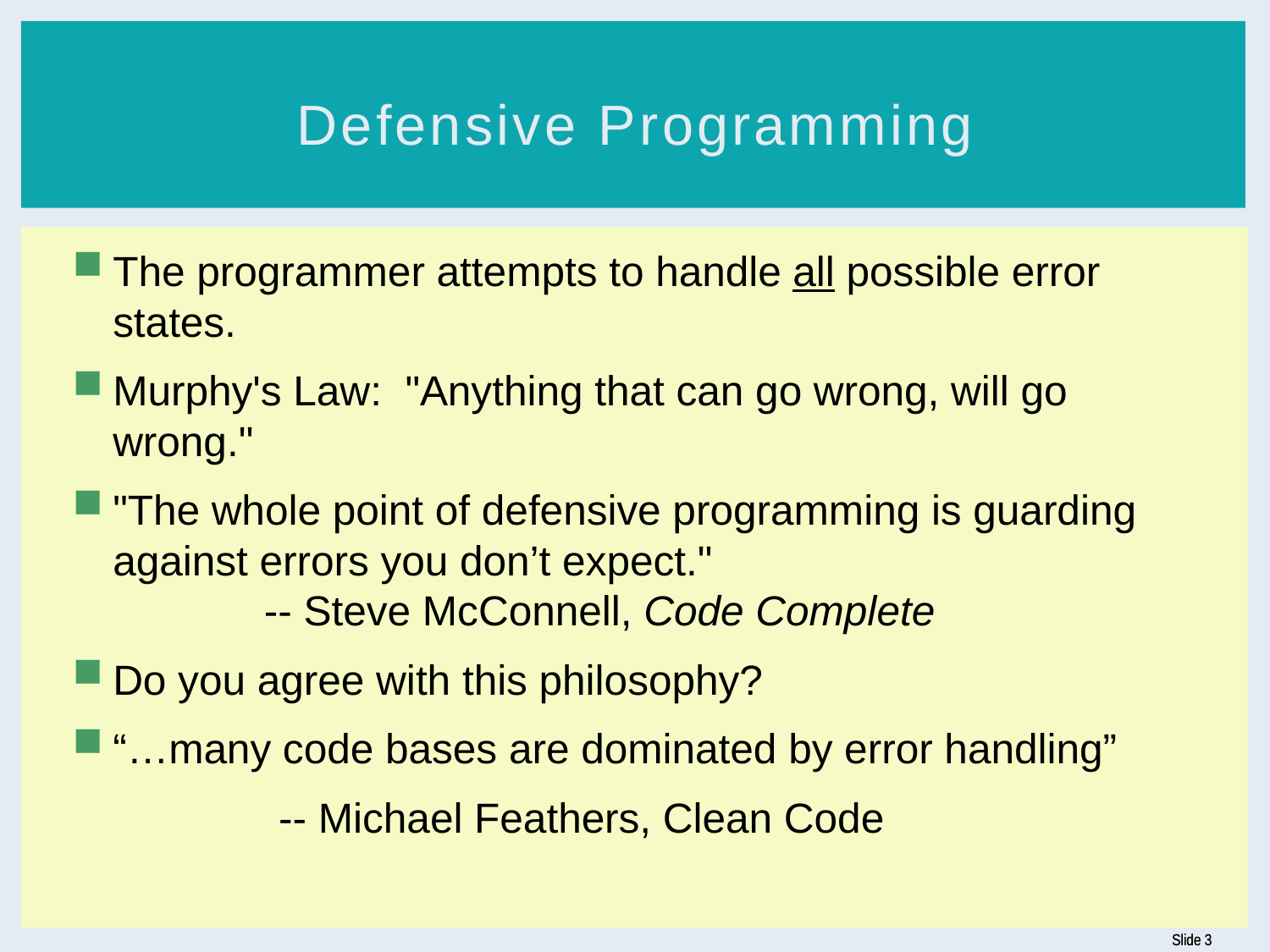

# Defensive Programming
The programmer attempts to handle all possible error states.
Murphy's Law:  "Anything that can go wrong, will go wrong."
"The whole point of defensive programming is guarding against errors you don’t expect."
             -- Steve McConnell, Code Complete
Do you agree with this philosophy?
“…many code bases are dominated by error handling”
              -- Michael Feathers, Clean Code